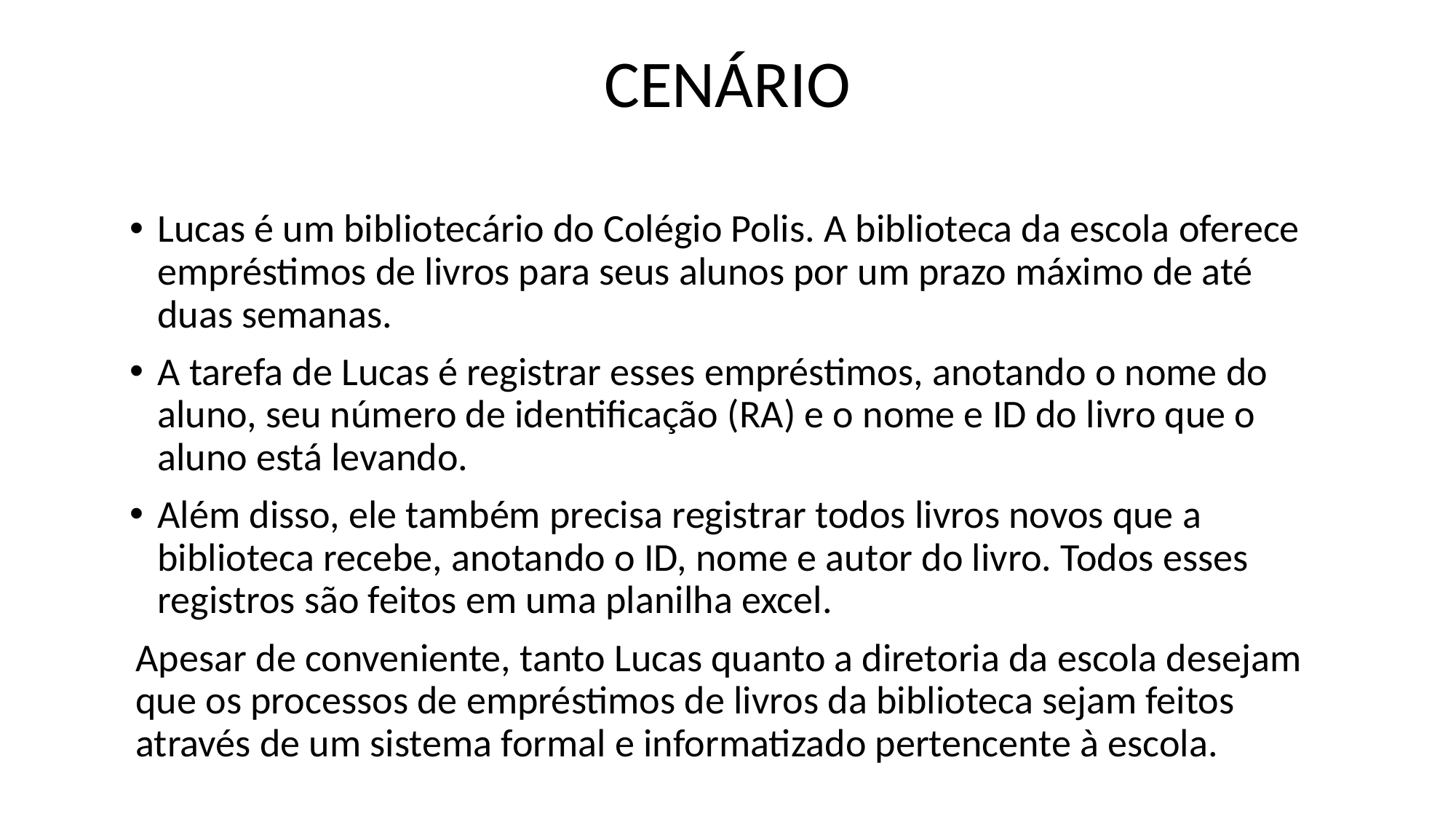

# CENÁRIO

Lucas é um bibliotecário do Colégio Polis. A biblioteca da escola oferece empréstimos de livros para seus alunos por um prazo máximo de até duas semanas.
A tarefa de Lucas é registrar esses empréstimos, anotando o nome do aluno, seu número de identificação (RA) e o nome e ID do livro que o aluno está levando.
Além disso, ele também precisa registrar todos livros novos que a biblioteca recebe, anotando o ID, nome e autor do livro. Todos esses registros são feitos em uma planilha excel.
Apesar de conveniente, tanto Lucas quanto a diretoria da escola desejam que os processos de empréstimos de livros da biblioteca sejam feitos através de um sistema formal e informatizado pertencente à escola.